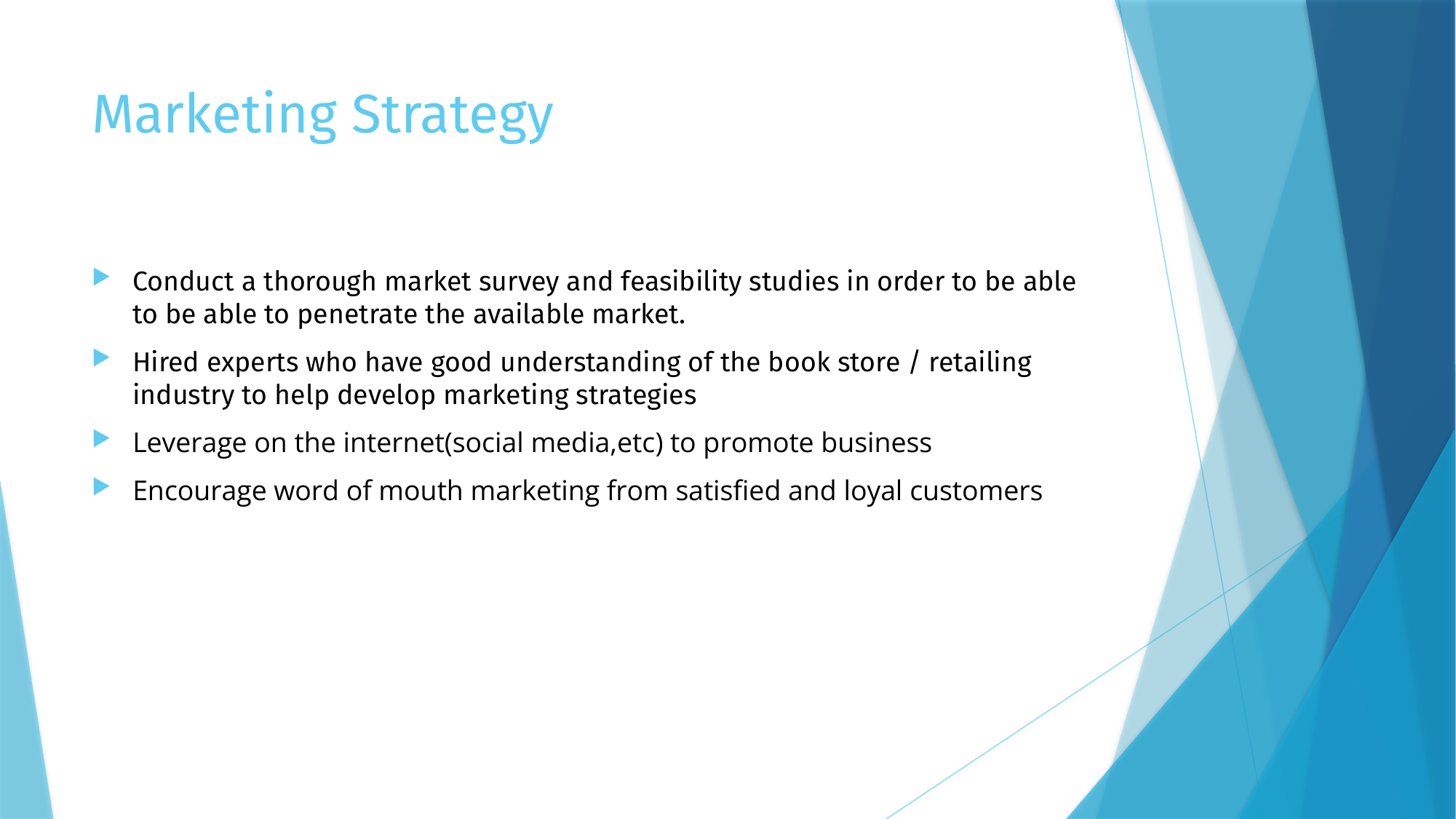

# Marketing Strategy
Conduct a thorough market survey and feasibility studies in order to be able to be able to penetrate the available market.
Hired experts who have good understanding of the book store / retailing industry to help develop marketing strategies
Leverage on the internet(social media,etc) to promote business
Encourage word of mouth marketing from satisfied and loyal customers